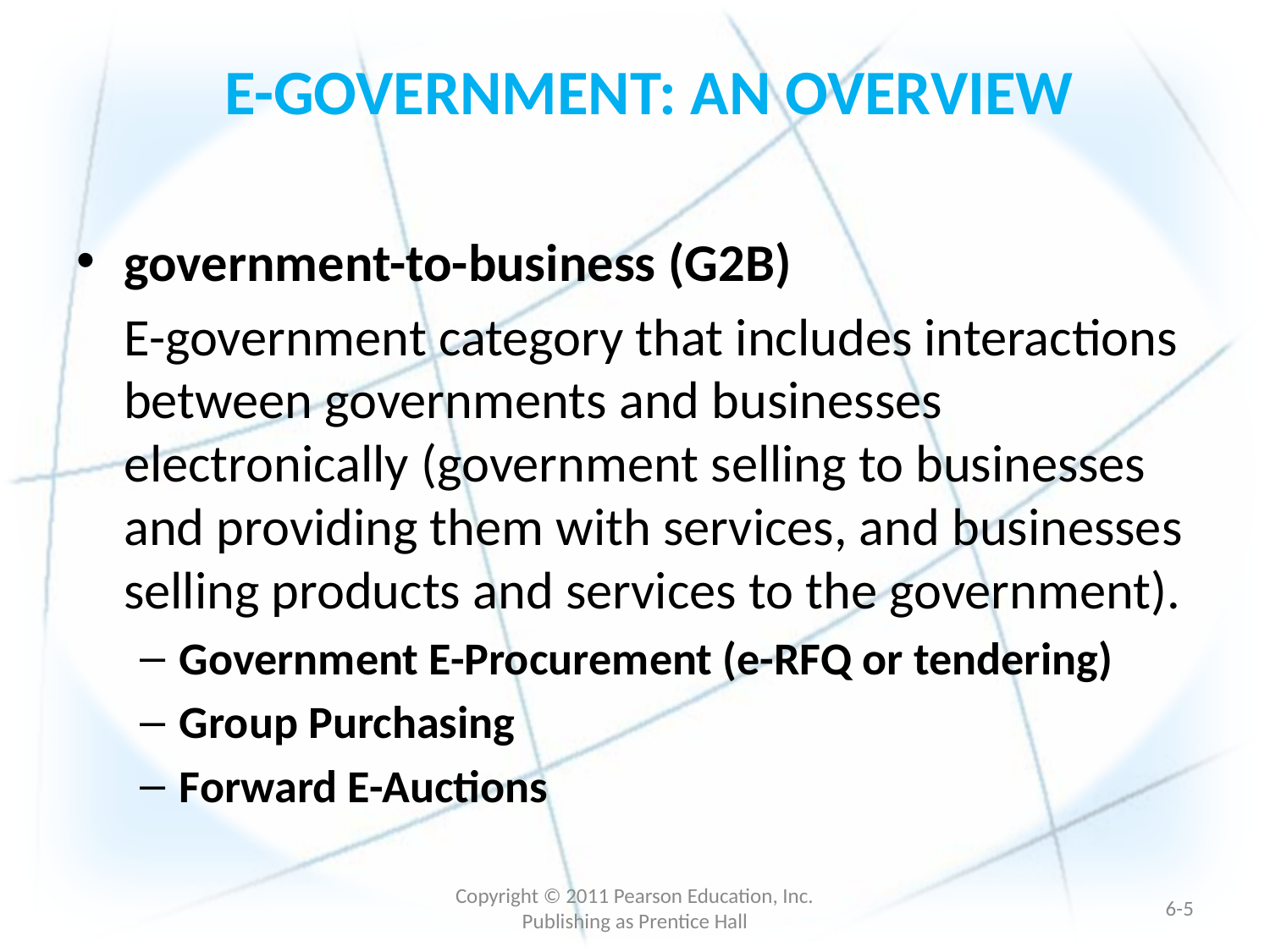

# E-GOVERNMENT: AN OVERVIEW
government-to-business (G2B)
	E-government category that includes interactions between governments and businesses electronically (government selling to businesses and providing them with services, and businesses selling products and services to the government).
Government E-Procurement (e-RFQ or tendering)
Group Purchasing
Forward E-Auctions
Copyright © 2011 Pearson Education, Inc. Publishing as Prentice Hall
6-5